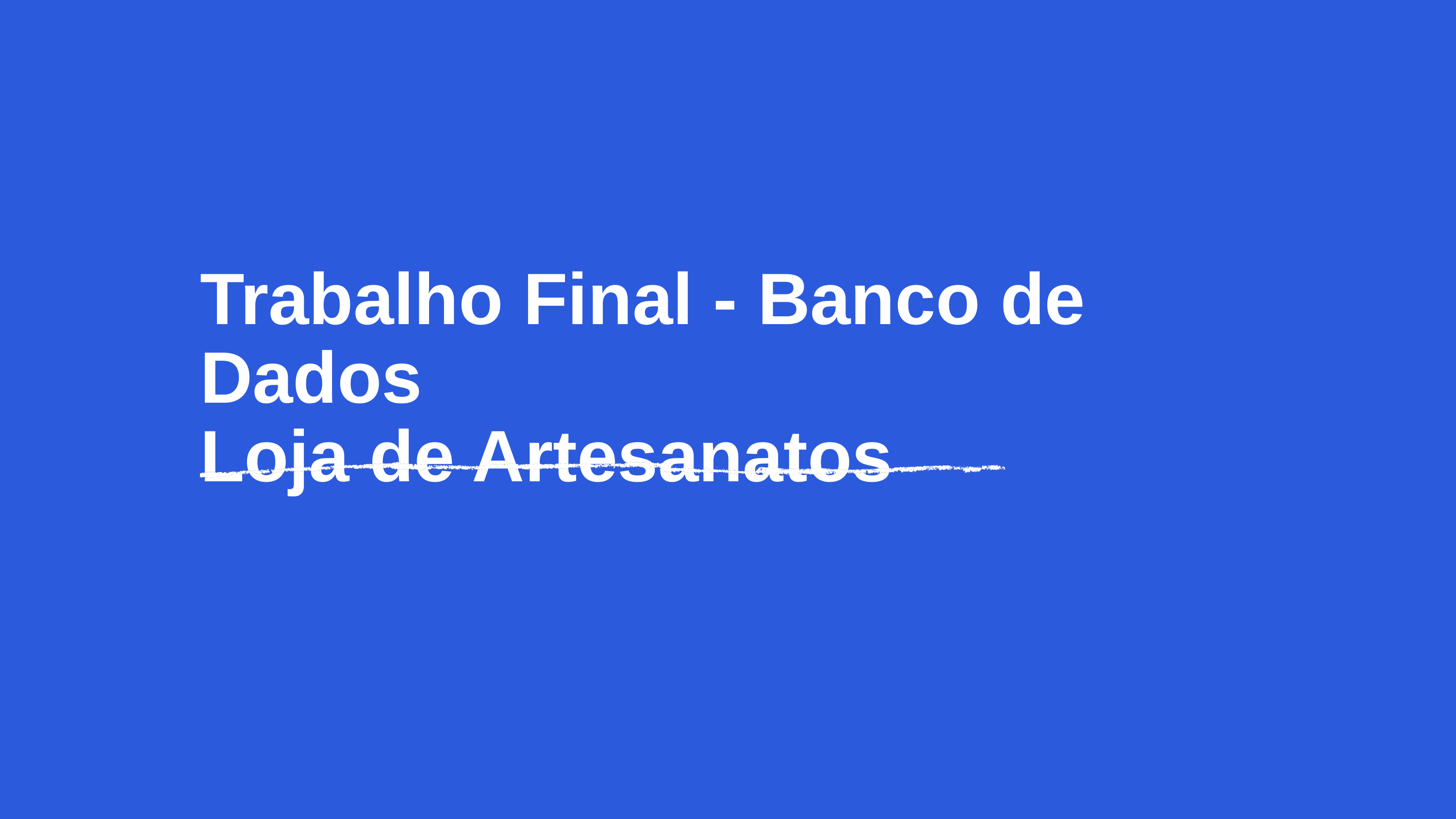

Trabalho Final - Banco de Dados
Loja de Artesanatos